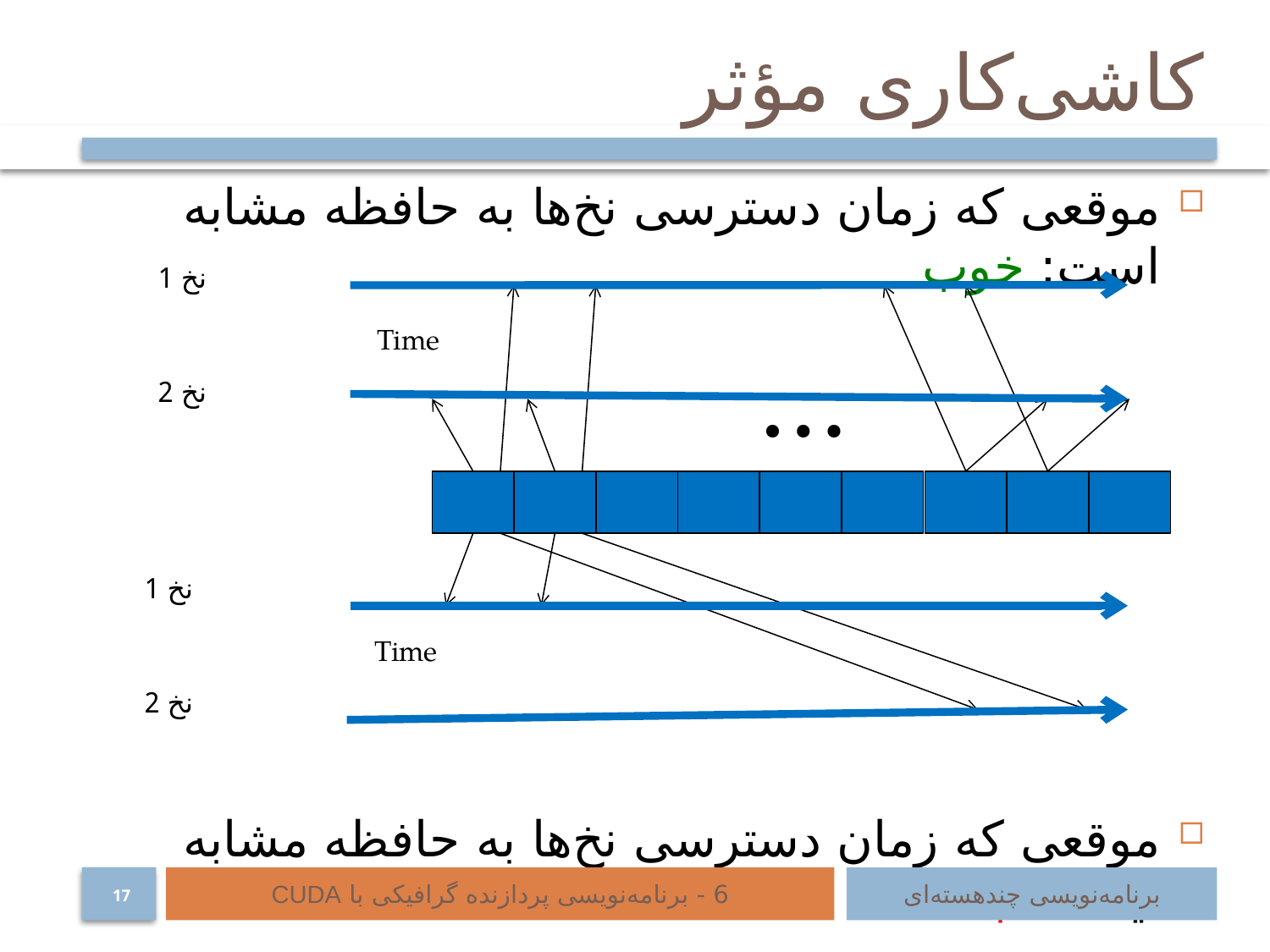

# کاشی‌کاری مؤثر
موقعی که زمان دسترسی نخ‌ها به حافظه مشابه است: خوب

موقعی که زمان دسترسی نخ‌ها به حافظه مشابه نیست: بد

نخ‌ 1
Time
…
نخ 2

نخ 1
Time
نخ 2
6 - برنامه‌نویسی پردازنده گرافیکی با CUDA
برنامه‌نویسی چند‌هسته‌ای
17